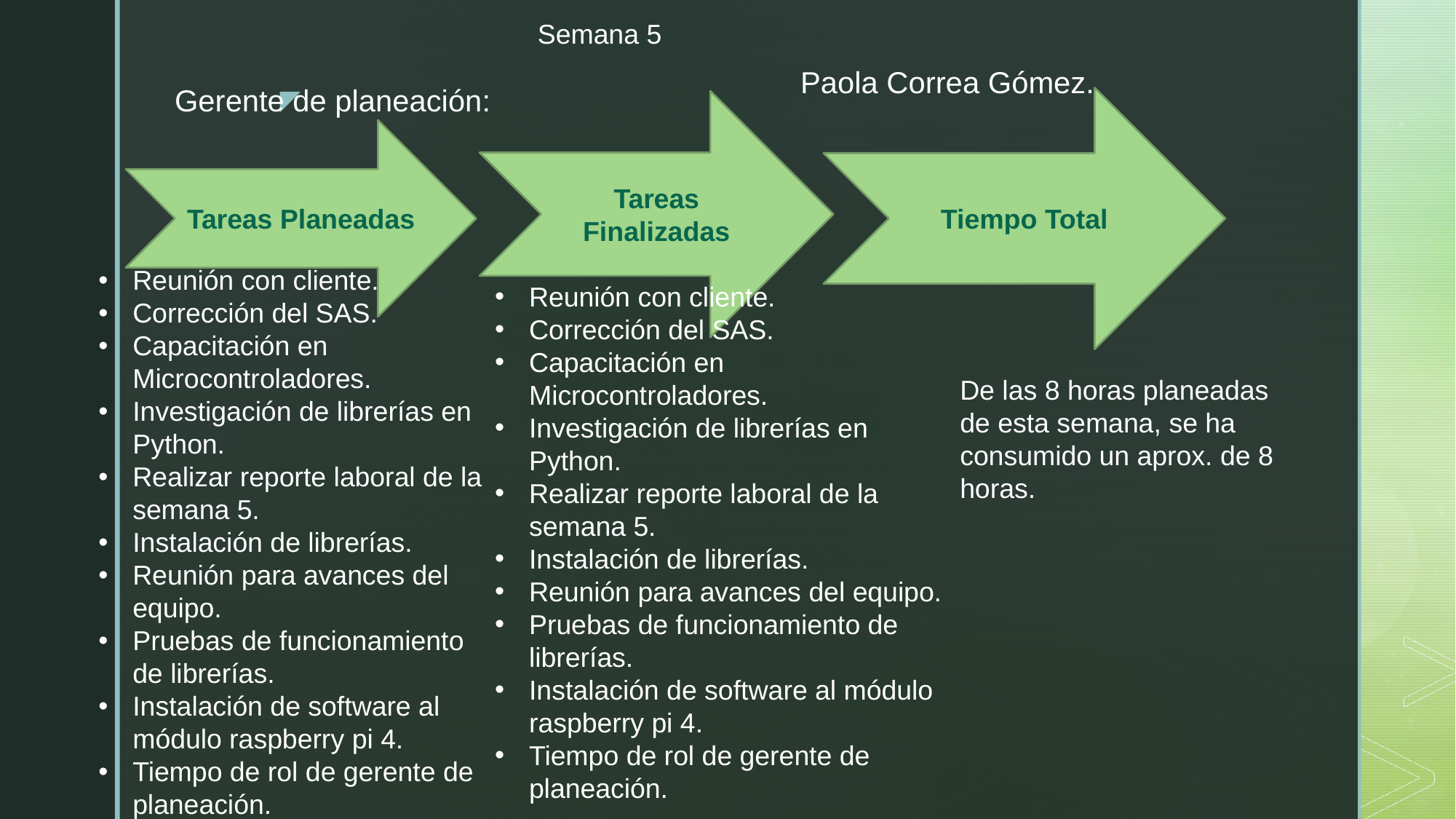

Semana 5
Paola Correa Gómez.
Gerente de planeación:
Tiempo Total
Tareas Finalizadas
Tareas Planeadas
Reunión con cliente.
Corrección del SAS.
Capacitación en Microcontroladores.
Investigación de librerías en Python.
Realizar reporte laboral de la semana 5.
Instalación de librerías.
Reunión para avances del equipo.
Pruebas de funcionamiento de librerías.
Instalación de software al módulo raspberry pi 4.
Tiempo de rol de gerente de planeación.
Reunión con cliente.
Corrección del SAS.
Capacitación en Microcontroladores.
Investigación de librerías en Python.
Realizar reporte laboral de la semana 5.
Instalación de librerías.
Reunión para avances del equipo.
Pruebas de funcionamiento de librerías.
Instalación de software al módulo raspberry pi 4.
Tiempo de rol de gerente de planeación.
De las 8 horas planeadas de esta semana, se ha consumido un aprox. de 8 horas.